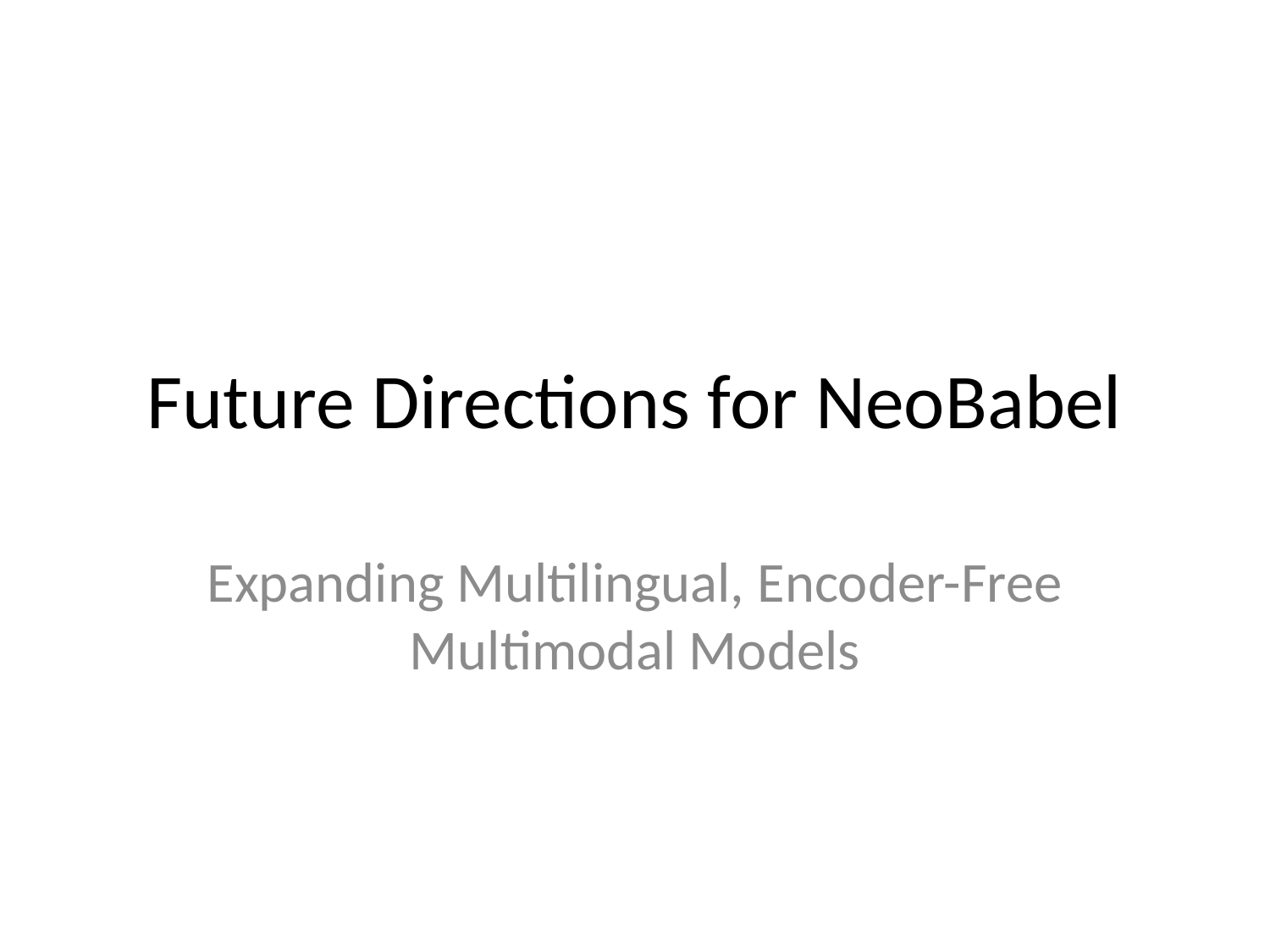

# Future Directions for NeoBabel
Expanding Multilingual, Encoder-Free Multimodal Models